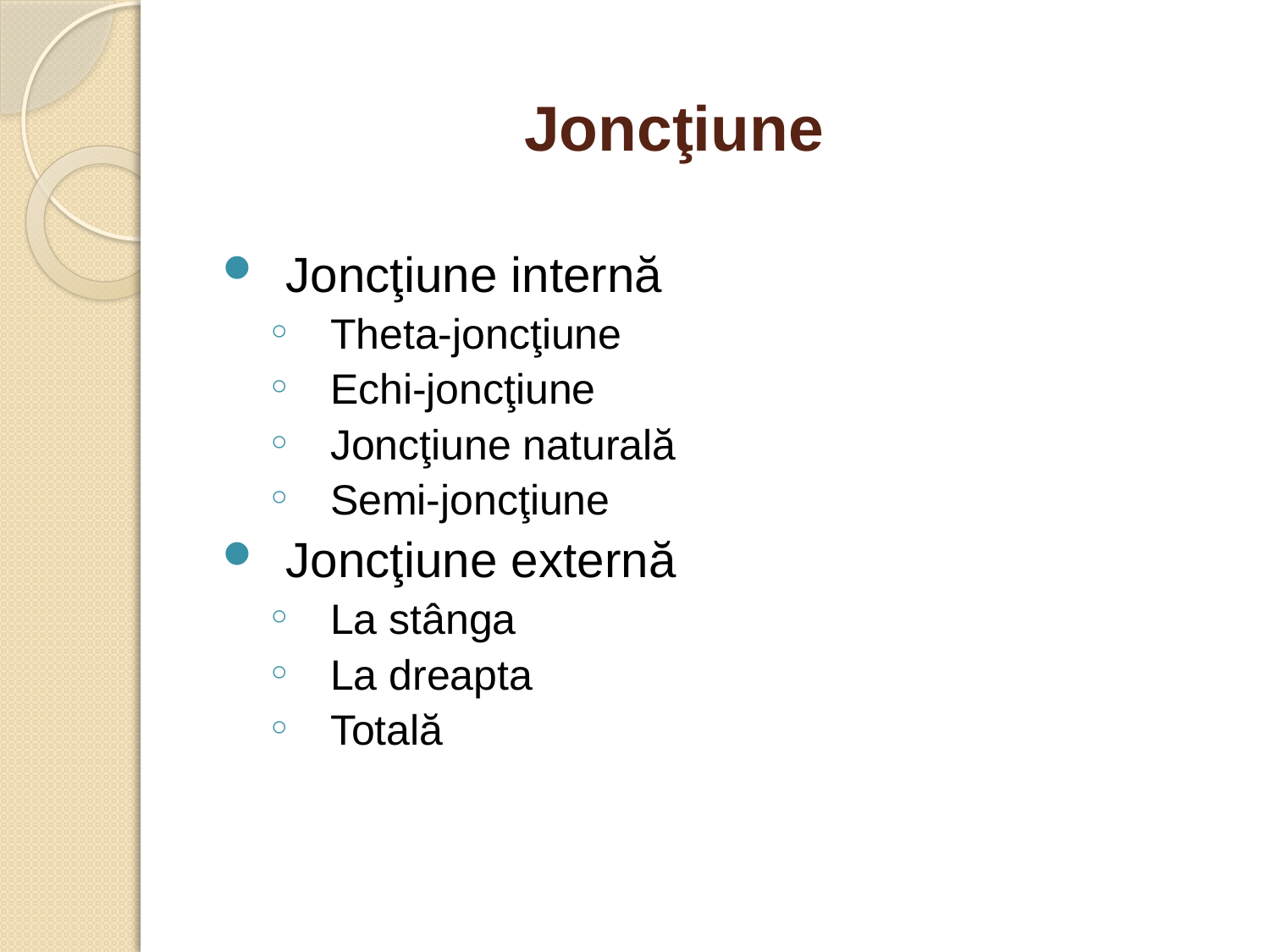

# Joncţiune
Joncţiune internă
Theta-joncţiune
Echi-joncţiune
Joncţiune naturală
Semi-joncţiune
Joncţiune externă
La stânga
La dreapta
Totală